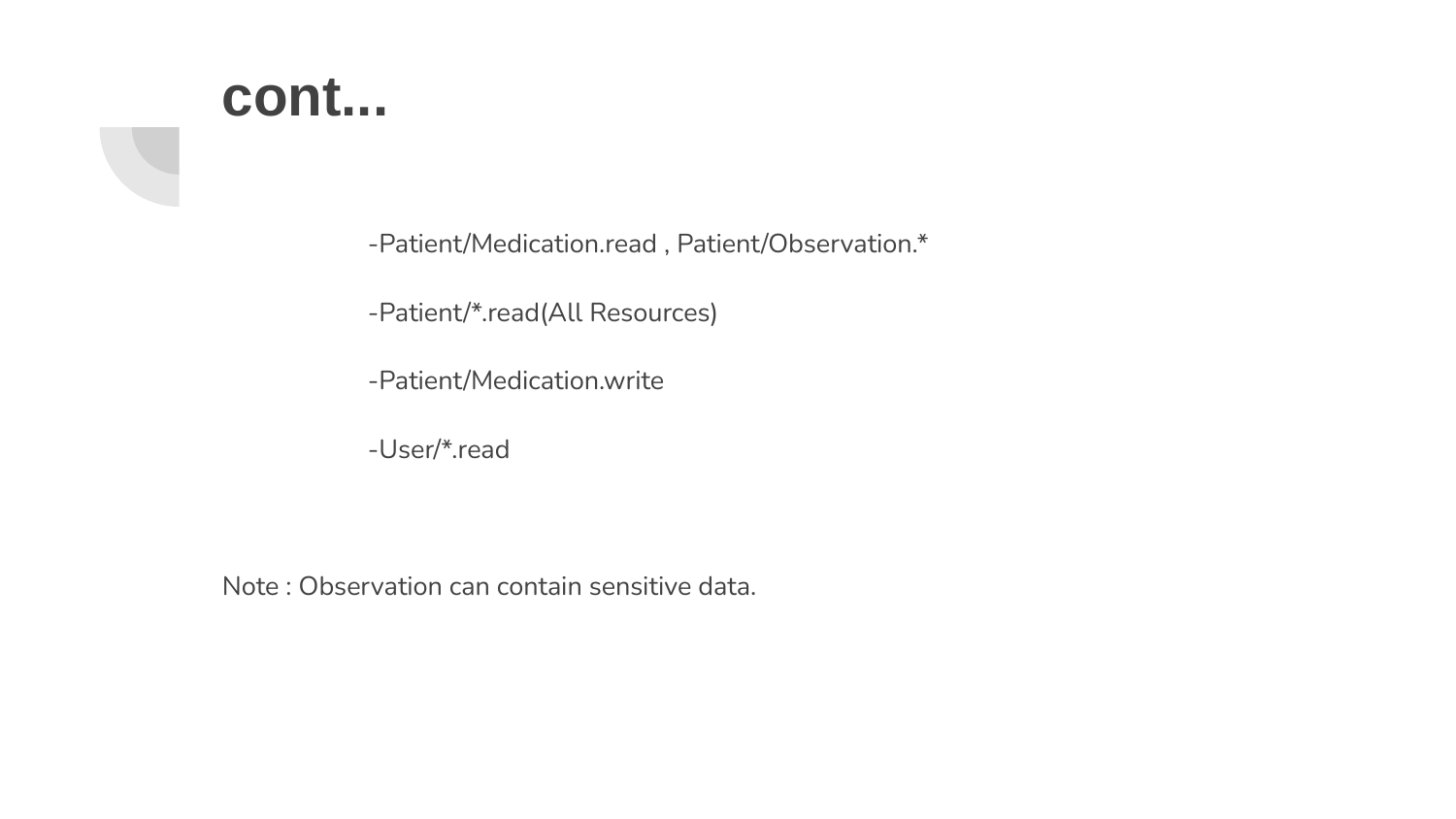

# cont...
	-Patient/Medication.read , Patient/Observation.*
	-Patient/*.read(All Resources)
	-Patient/Medication.write
	-User/*.read

Note : Observation can contain sensitive data.